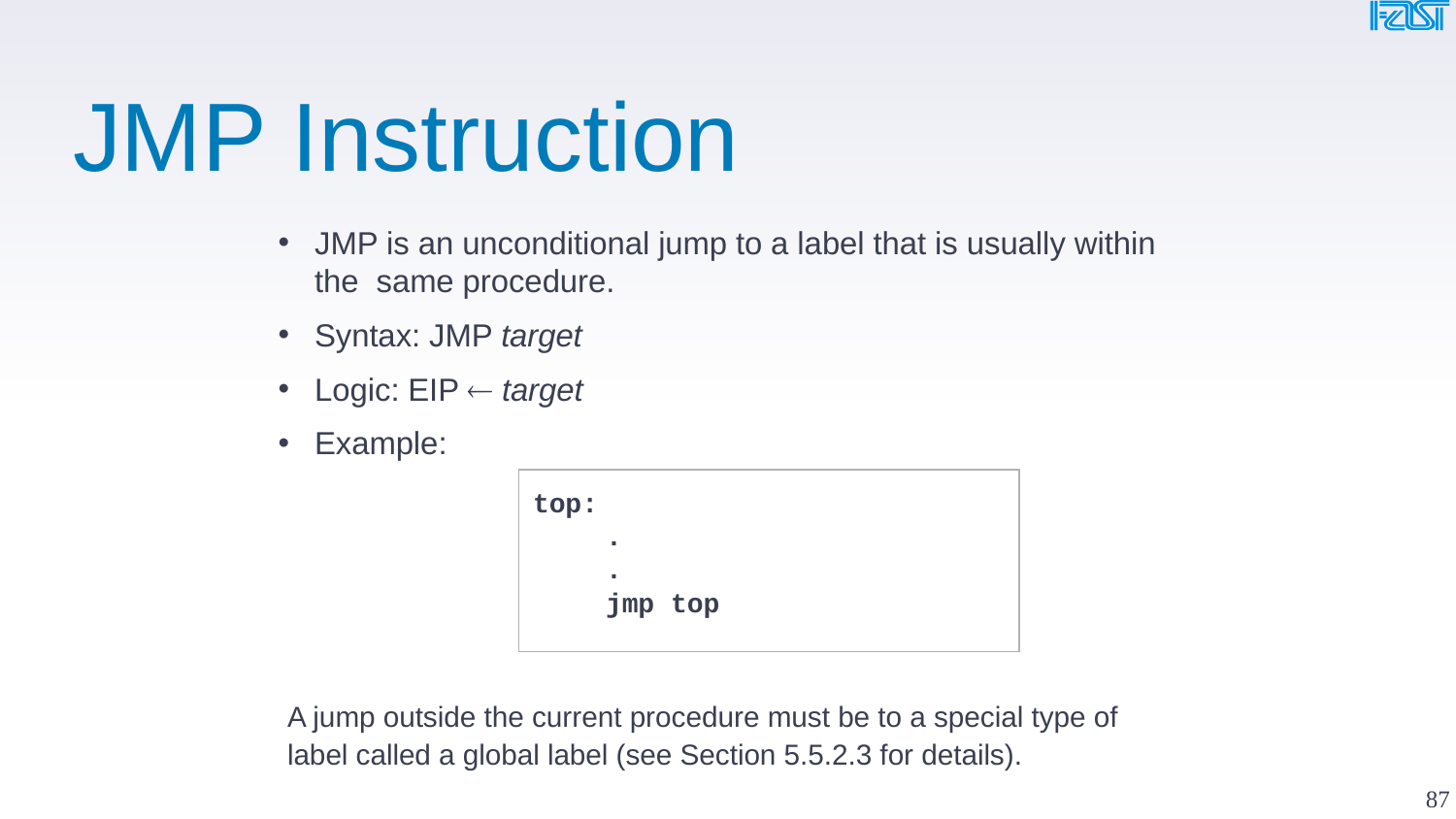

# JMP Instruction
JMP is an unconditional jump to a label that is usually within the  same procedure.
Syntax: JMP target
Logic: EIP ← target
Example:
top:
	.
	.
	jmp top
A jump outside the current procedure must be to a special type of label called a global label (see Section 5.5.2.3 for details).
87